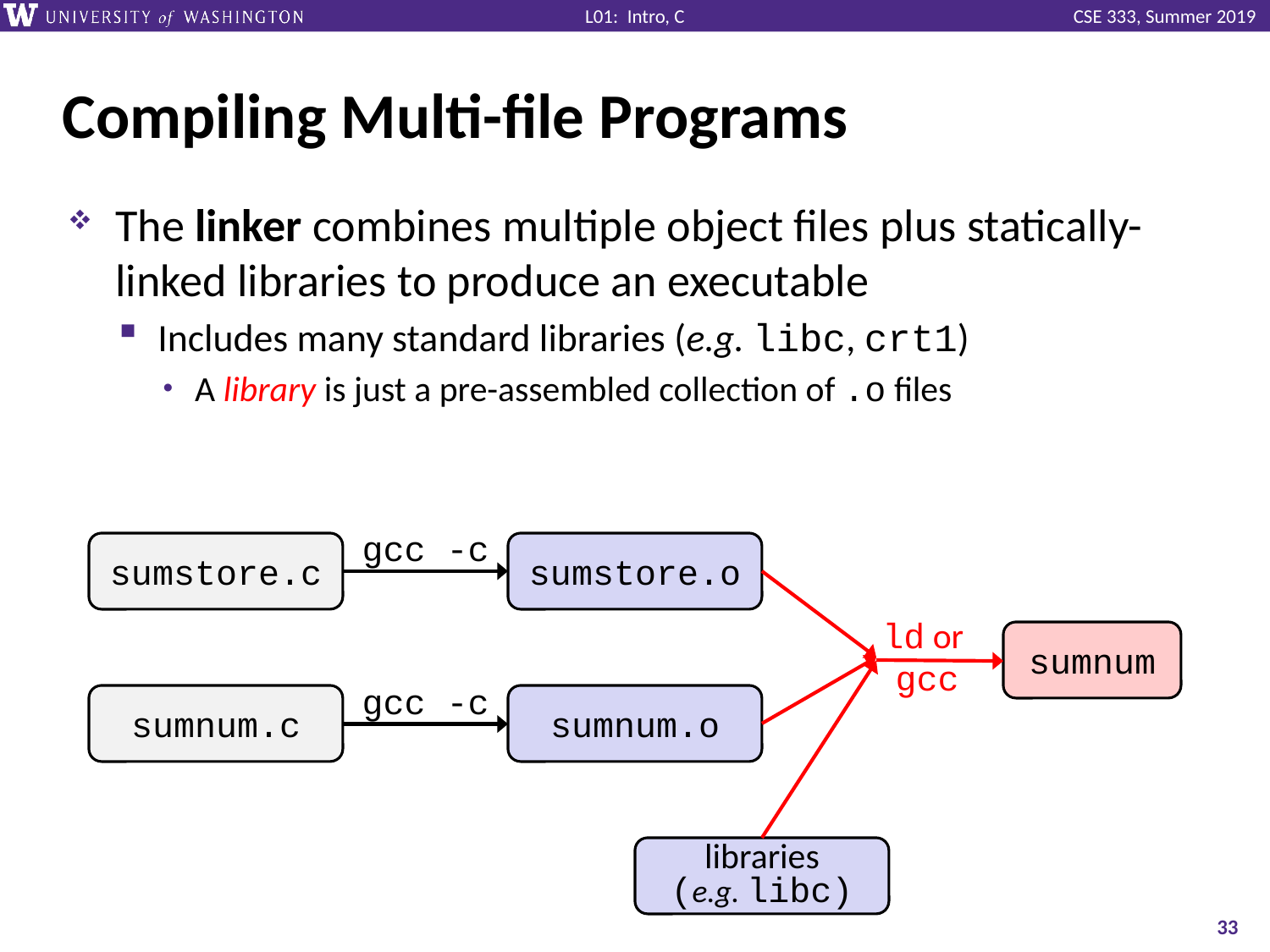

# Compiling Multi-file Programs
The linker combines multiple object files plus statically-linked libraries to produce an executable
Includes many standard libraries (e.g. libc, crt1)
A library is just a pre-assembled collection of .o files
gcc -c
sumstore.c
sumstore.o
ld or
gcc
sumnum
gcc -c
sumnum.c
sumnum.o
libraries
(e.g. libc)
33